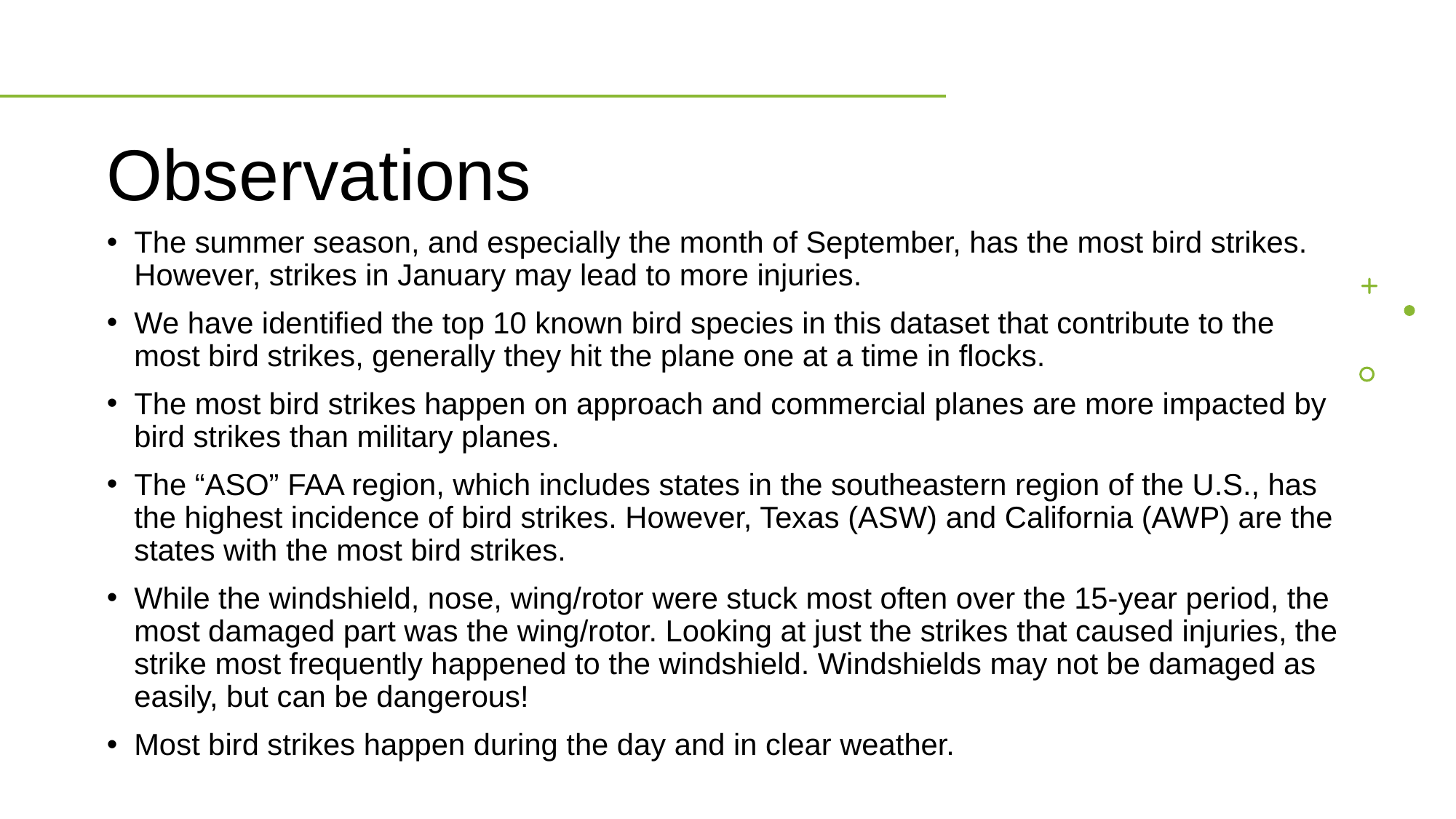

# Observations
The summer season, and especially the month of September, has the most bird strikes. However, strikes in January may lead to more injuries.
We have identified the top 10 known bird species in this dataset that contribute to the most bird strikes, generally they hit the plane one at a time in flocks.
The most bird strikes happen on approach and commercial planes are more impacted by bird strikes than military planes.
The “ASO” FAA region, which includes states in the southeastern region of the U.S., has the highest incidence of bird strikes. However, Texas (ASW) and California (AWP) are the states with the most bird strikes.
While the windshield, nose, wing/rotor were stuck most often over the 15-year period, the most damaged part was the wing/rotor. Looking at just the strikes that caused injuries, the strike most frequently happened to the windshield. Windshields may not be damaged as easily, but can be dangerous!
Most bird strikes happen during the day and in clear weather.